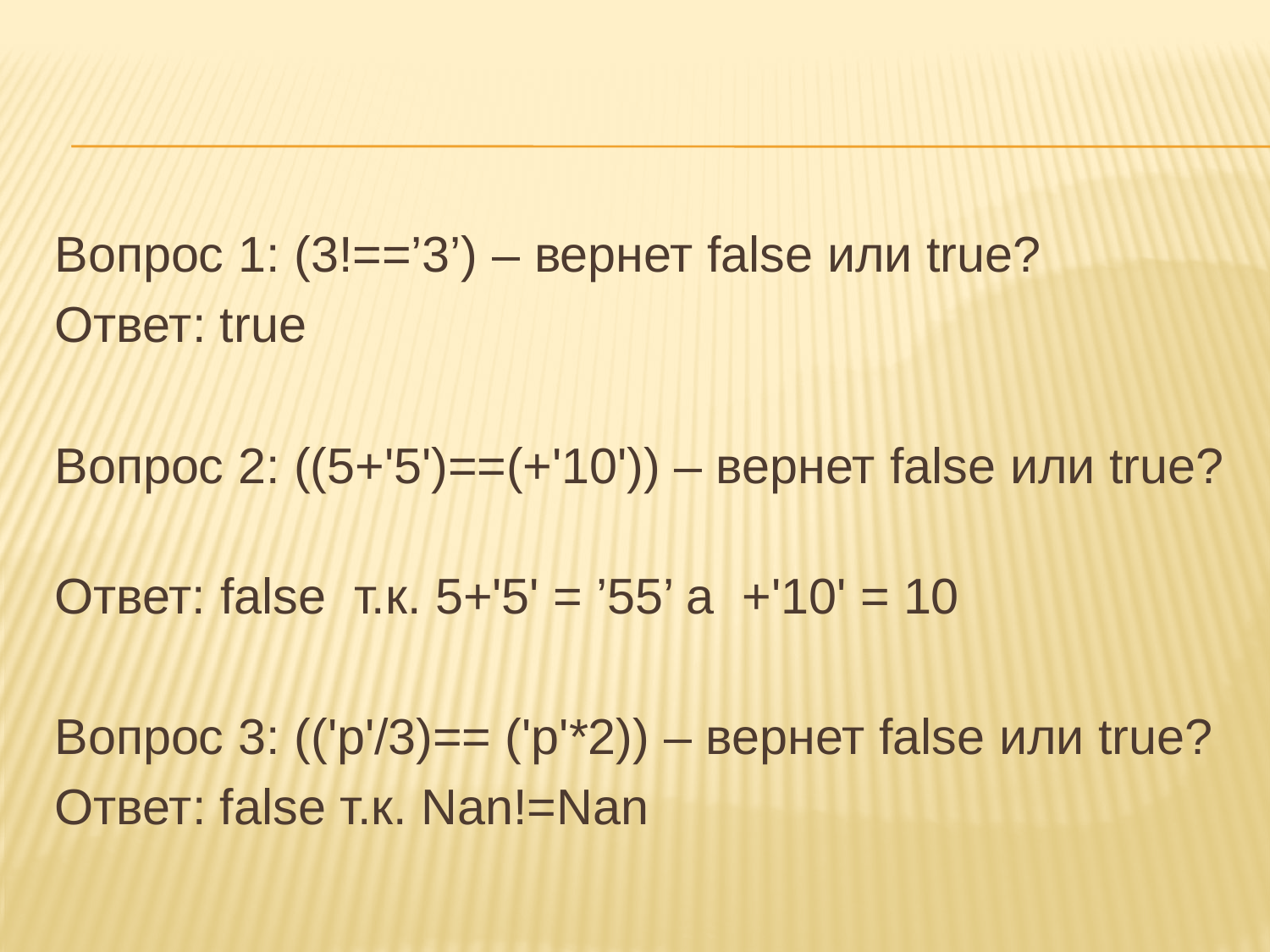

Вопрос 1: (3!==’3’) – вернет false или true?
Ответ: true

Вопрос 2: ((5+'5')==(+'10')) – вернет false или true?
Ответ: false  т.к. 5+'5' = ’55’ а  +'10' = 10

Вопрос 3: (('p'/3)== ('p'*2)) – вернет false или true?
Ответ: false т.к. Nan!=Nan